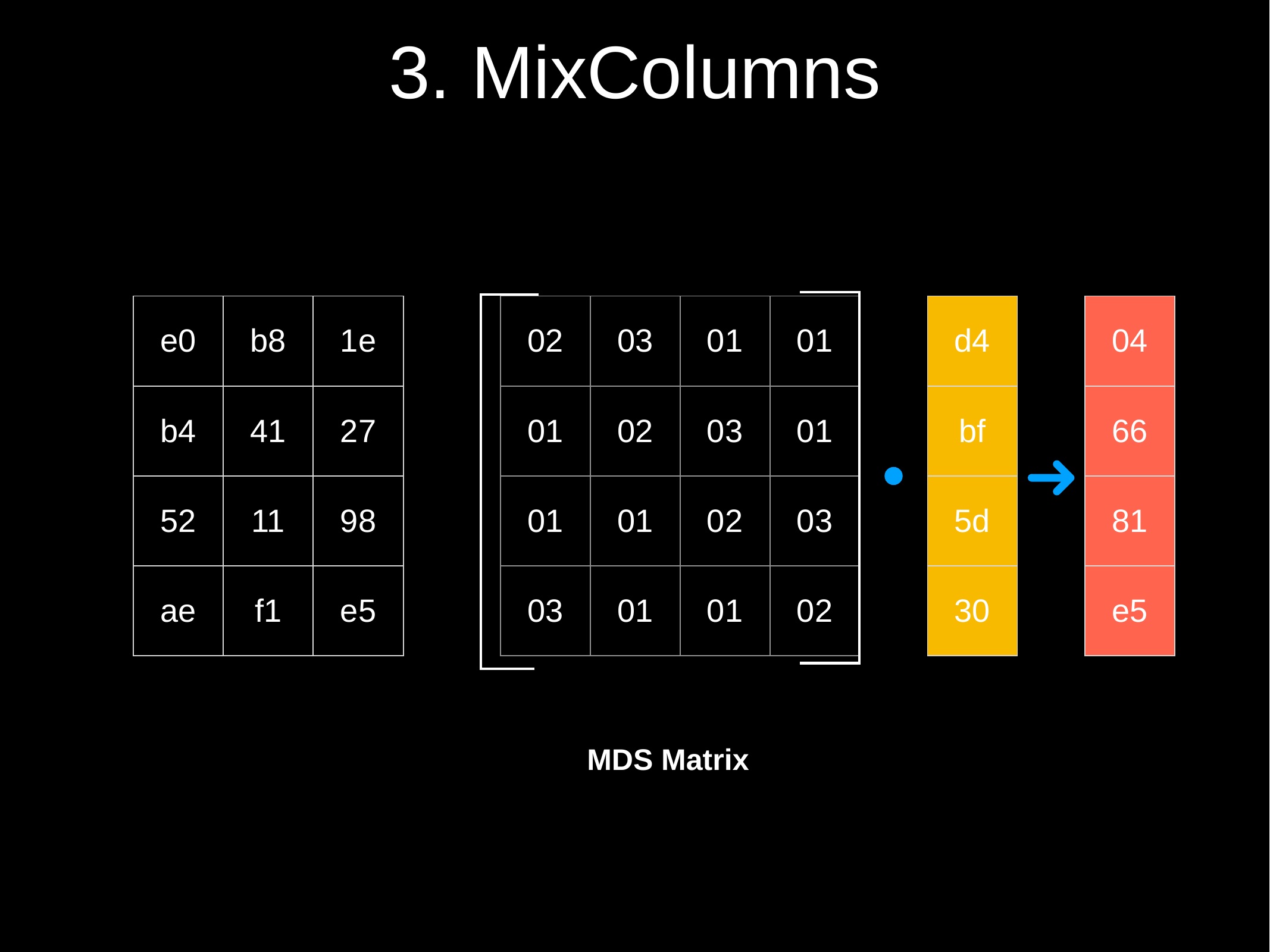

# 3. MixColumns

| e0 | b8 | 1e |
| --- | --- | --- |
| b4 | 41 | 27 |
| 52 | 11 | 98 |
| ae | f1 | e5 |
| 02 | 03 | 01 | 01 |
| --- | --- | --- | --- |
| 01 | 02 | 03 | 01 |
| 01 | 01 | 02 | 03 |
| 03 | 01 | 01 | 02 |
| d4 |
| --- |
| bf |
| 5d |
| 30 |
| 04 |
| --- |
| 66 |
| 81 |
| e5 |

MDS Matrix